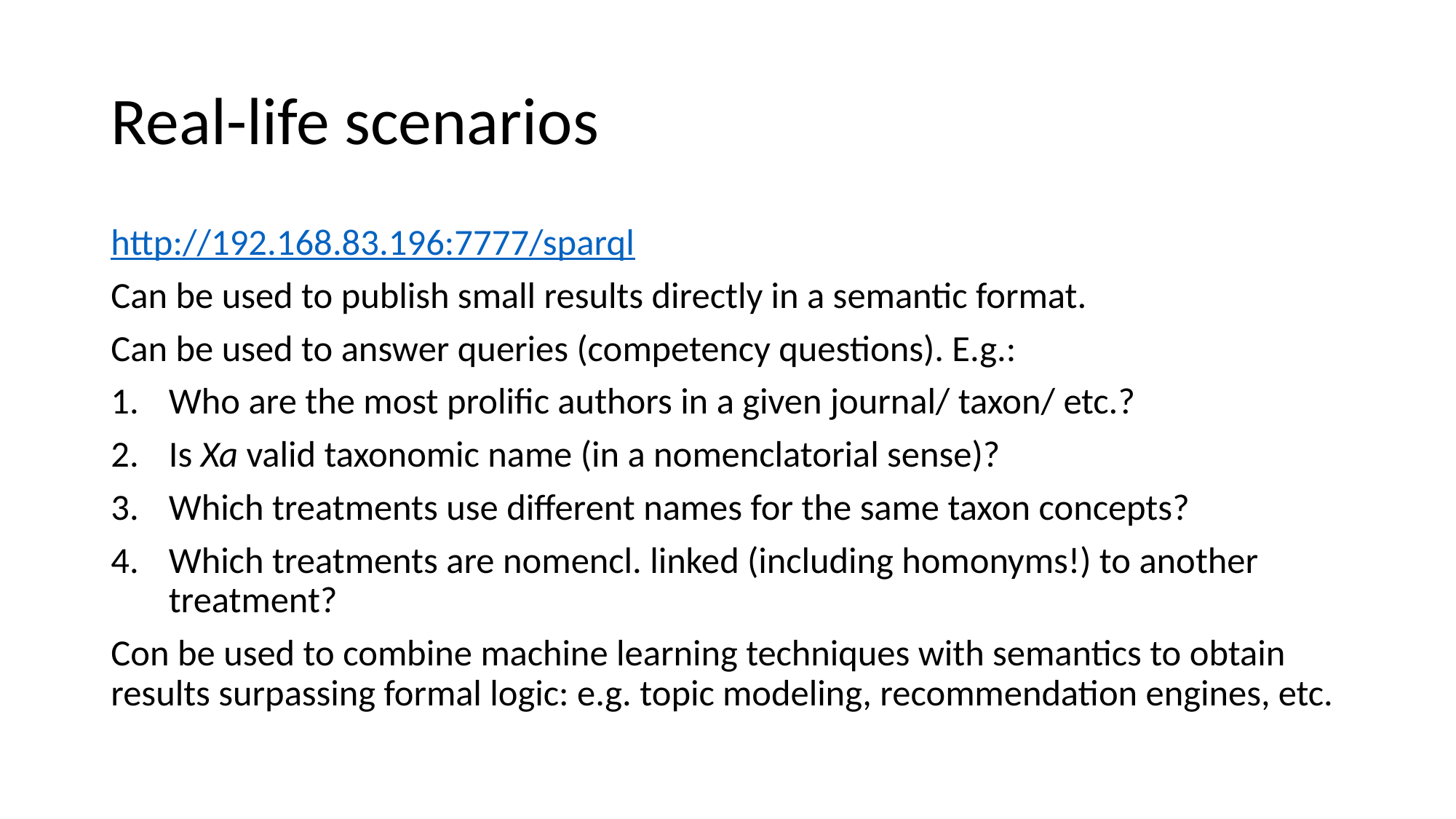

# Real-life scenarios
http://192.168.83.196:7777/sparql
Can be used to publish small results directly in a semantic format.
Can be used to answer queries (competency questions). E.g.:
Who are the most prolific authors in a given journal/ taxon/ etc.?
Is Xa valid taxonomic name (in a nomenclatorial sense)?
Which treatments use different names for the same taxon concepts?
Which treatments are nomencl. linked (including homonyms!) to another treatment?
Con be used to combine machine learning techniques with semantics to obtain results surpassing formal logic: e.g. topic modeling, recommendation engines, etc.